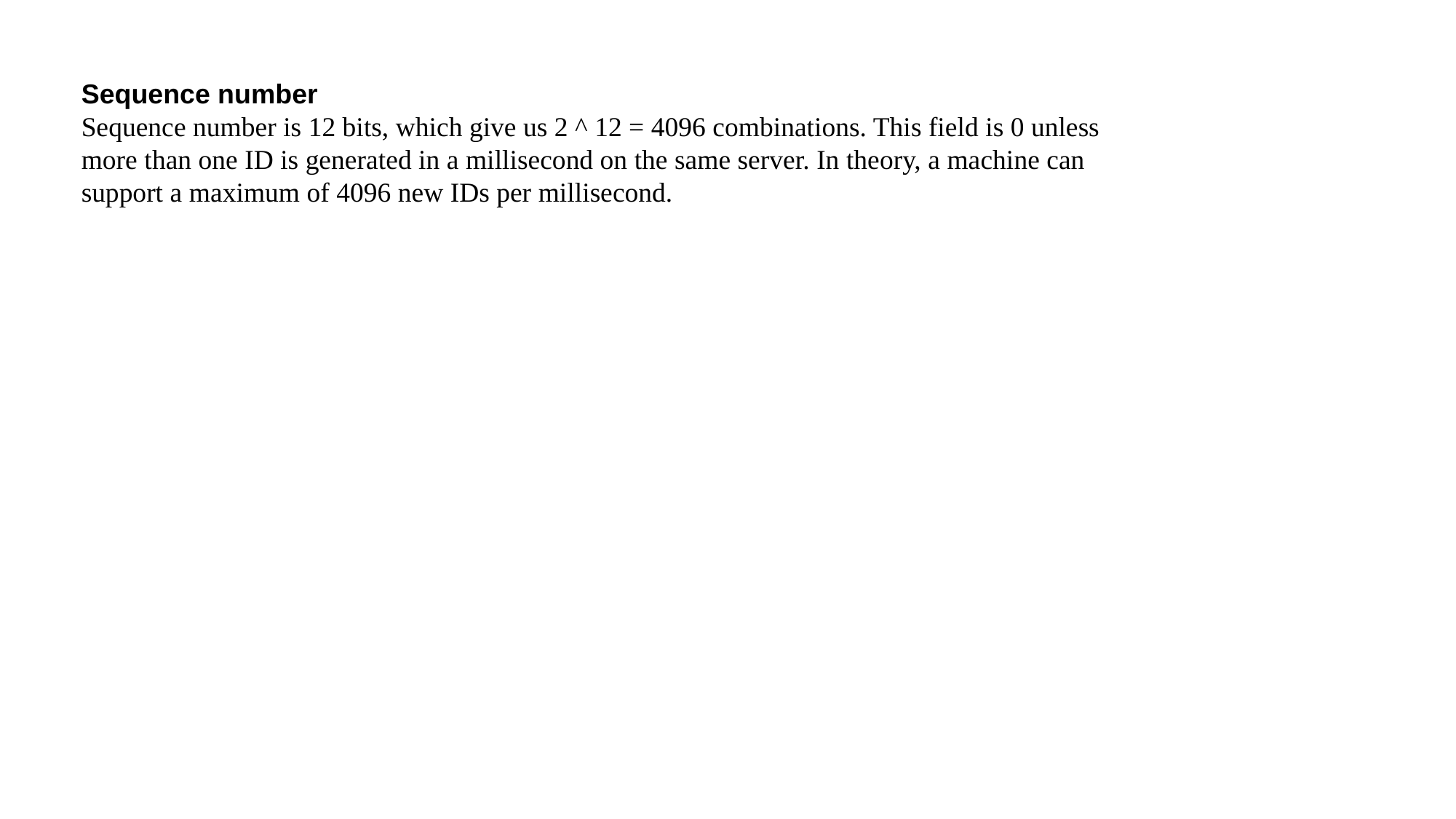

Sequence number
Sequence number is 12 bits, which give us 2 ^ 12 = 4096 combinations. This field is 0 unless
more than one ID is generated in a millisecond on the same server. In theory, a machine can
support a maximum of 4096 new IDs per millisecond.